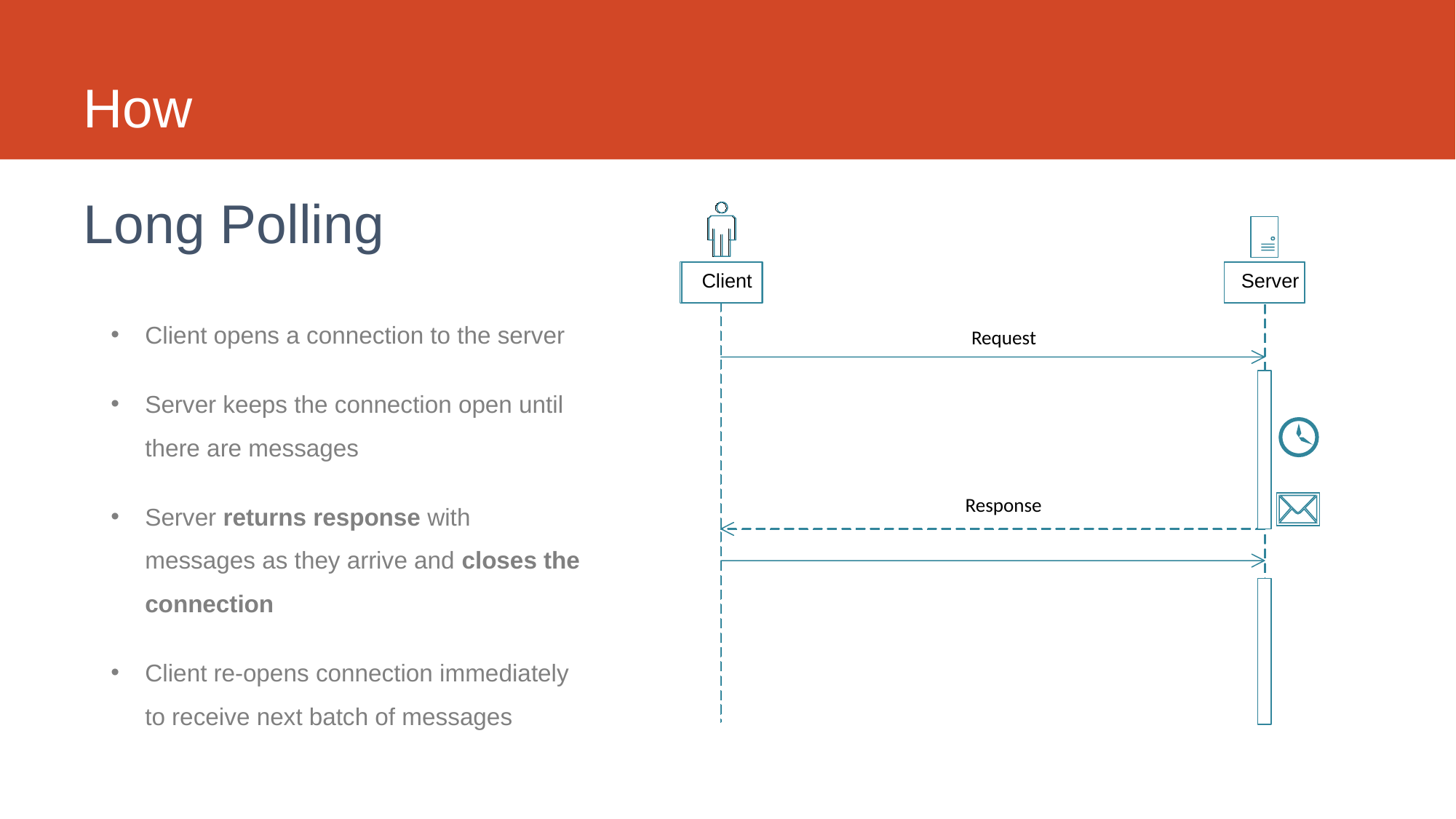

# How
Long Polling

Client
Server
Client opens a connection to the server
Server keeps the connection open until there are messages
Server returns response with messages as they arrive and closes the connection
Client re-opens connection immediately to receive next batch of messages

Request

Response